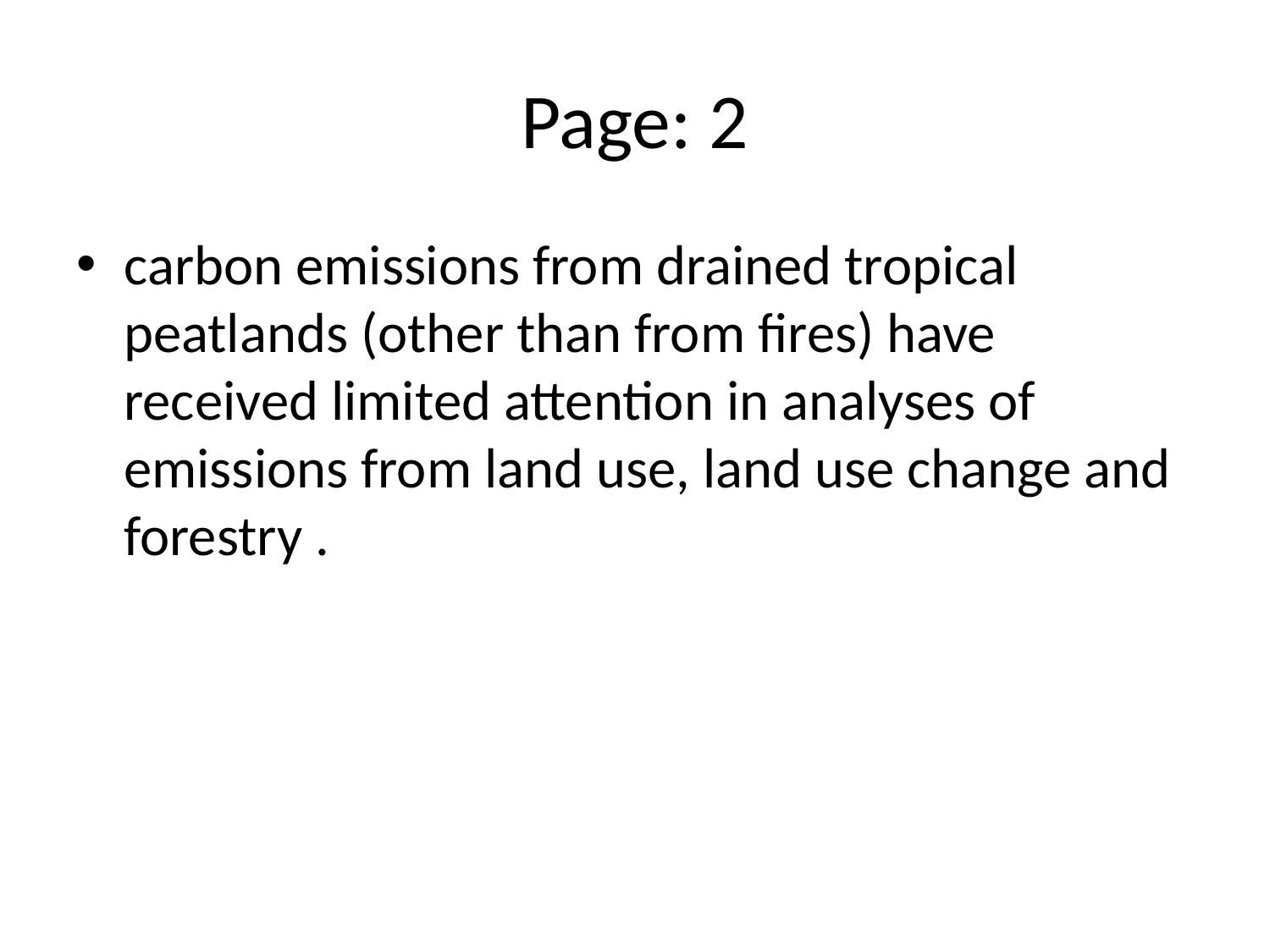

# Page: 2
carbon emissions from drained tropical peatlands (other than from fires) have received limited attention in analyses of emissions from land use, land use change and forestry .